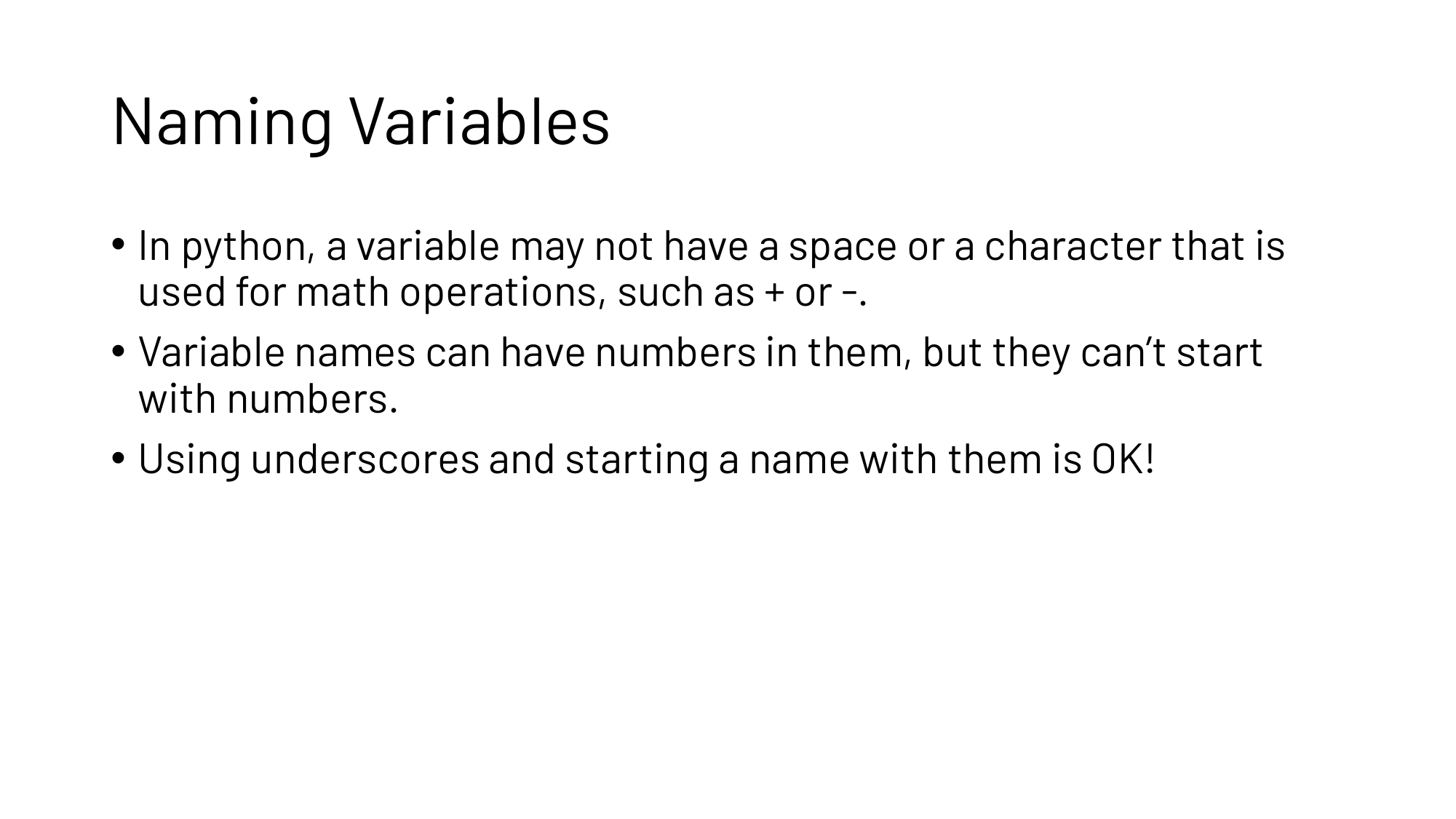

# Naming Variables
In python, a variable may not have a space or a character that is used for math operations, such as + or -.
Variable names can have numbers in them, but they can’t start with numbers.
Using underscores and starting a name with them is OK!